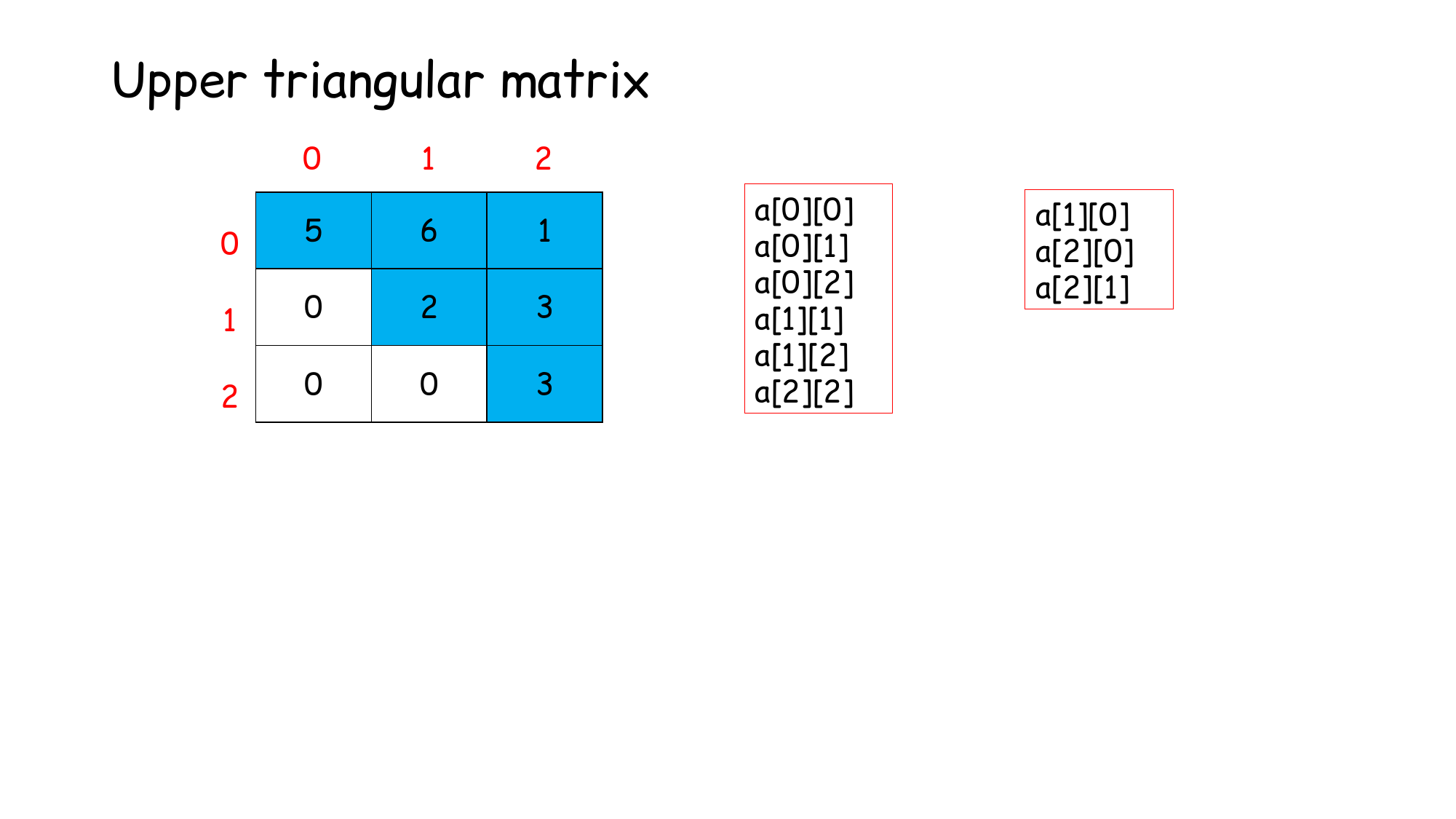

# Upper triangular matrix
| 0 | 1 | 2 |
| --- | --- | --- |
a[0][0]
a[0][1]
a[0][2]
a[1][1]
a[1][2]
a[2][2]
a[1][0]
a[2][0]
a[2][1]
| 5 | 6 | 1 |
| --- | --- | --- |
| 0 | 2 | 3 |
| 0 | 0 | 3 |
| 0 |
| --- |
| 1 |
| 2 |